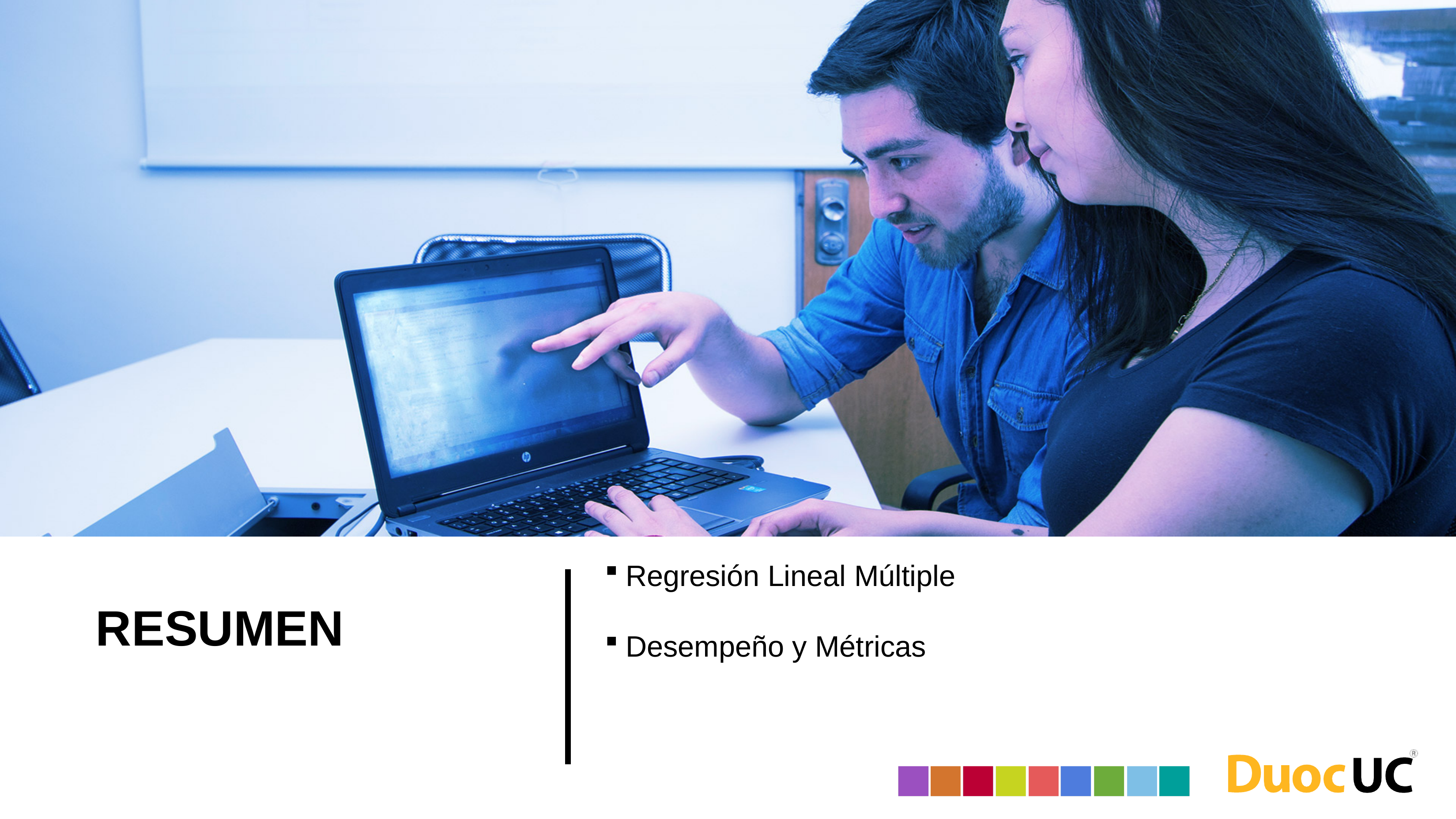

Regresión Lineal Múltiple

Desempeño y Métricas

# RESUMEN